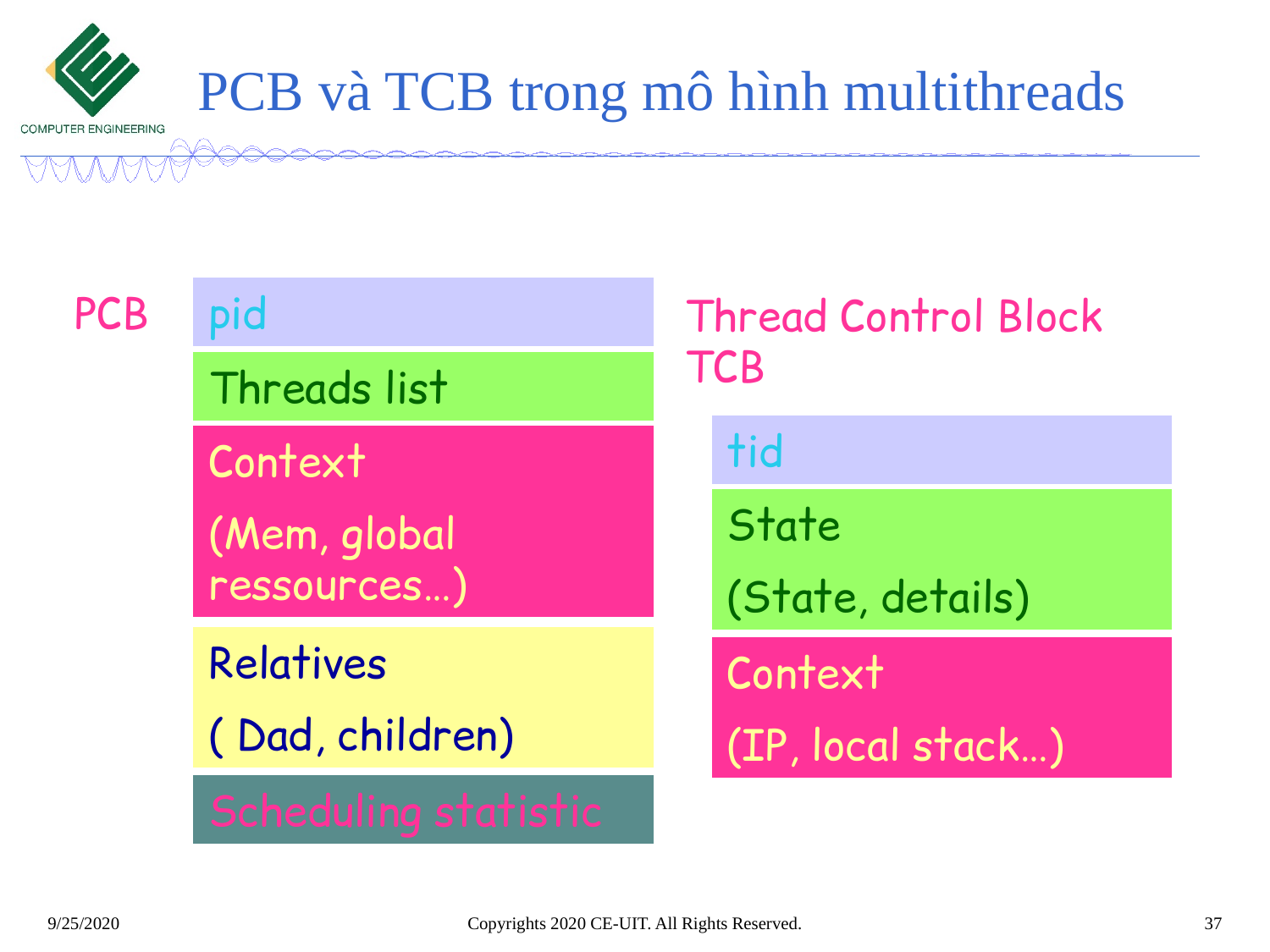

# PCB và TCB trong mô hình multithreads
PCB
pid
Thread Control Block
TCB

Threads list
tid
Context
(Mem, global ressources…)
State
(State, details)
Relatives
( Dad, children)
Context
(IP, local stack…)
Scheduling statistic
Copyrights 2020 CE-UIT. All Rights Reserved.
37
9/25/2020